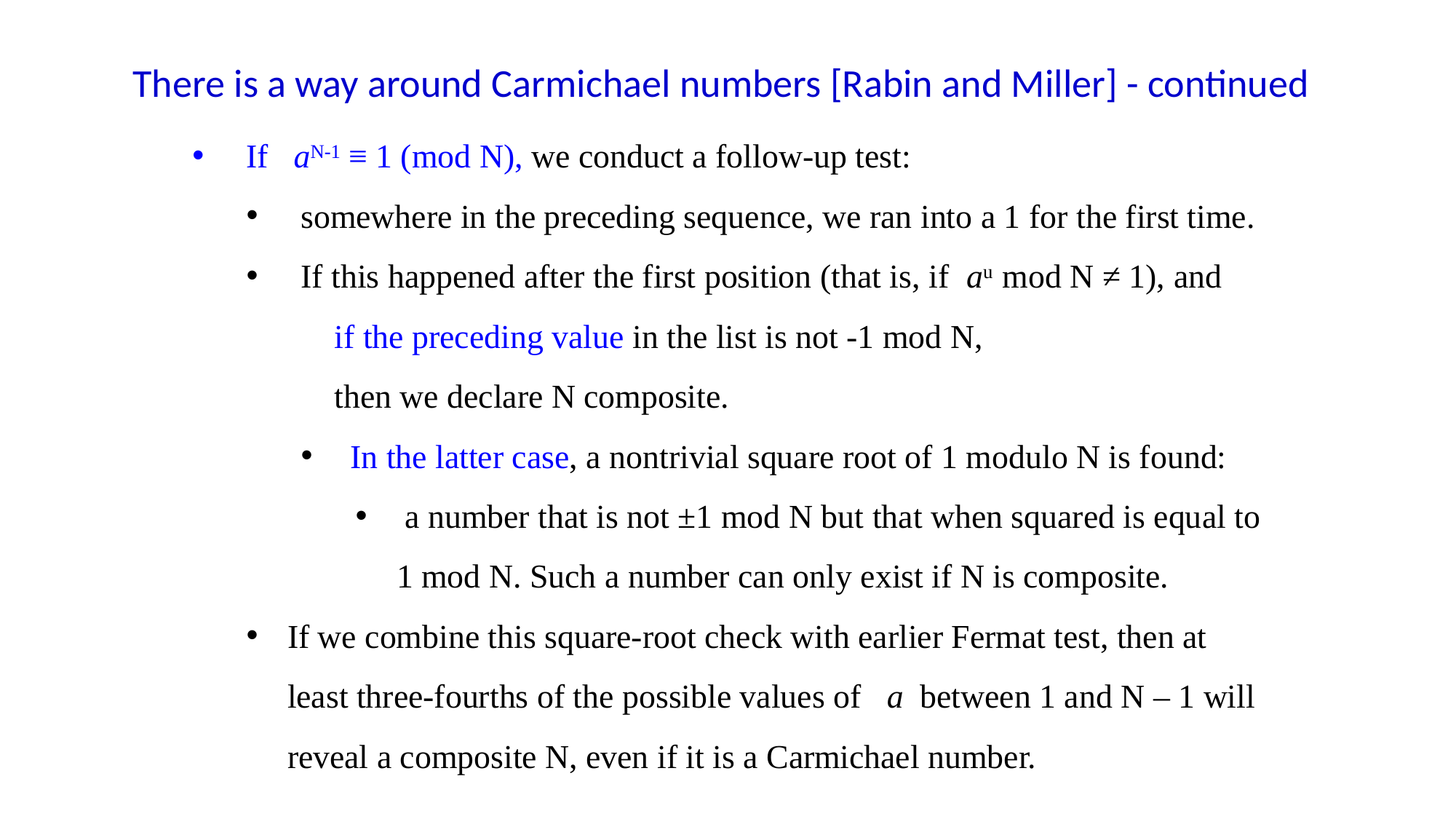

There is a way around Carmichael numbers [Rabin and Miller] - continued
If   aN-1 ≡ 1 (mod N), we conduct a follow-up test:
somewhere in the preceding sequence, we ran into a 1 for the first time.
If this happened after the first position (that is, if  au  mod N ≠ 1), and         if the preceding value in the list is not -1 mod N,                                      then we declare N composite.
 In the latter case, a nontrivial square root of 1 modulo N is found:
 a number that is not ±1 mod N but that when squared is equal to 1 mod N. Such a number can only exist if N is composite.
If we combine this square-root check with earlier Fermat test, then at least three-fourths of the possible values of   a  between 1 and N – 1 will reveal a composite N, even if it is a Carmichael number.